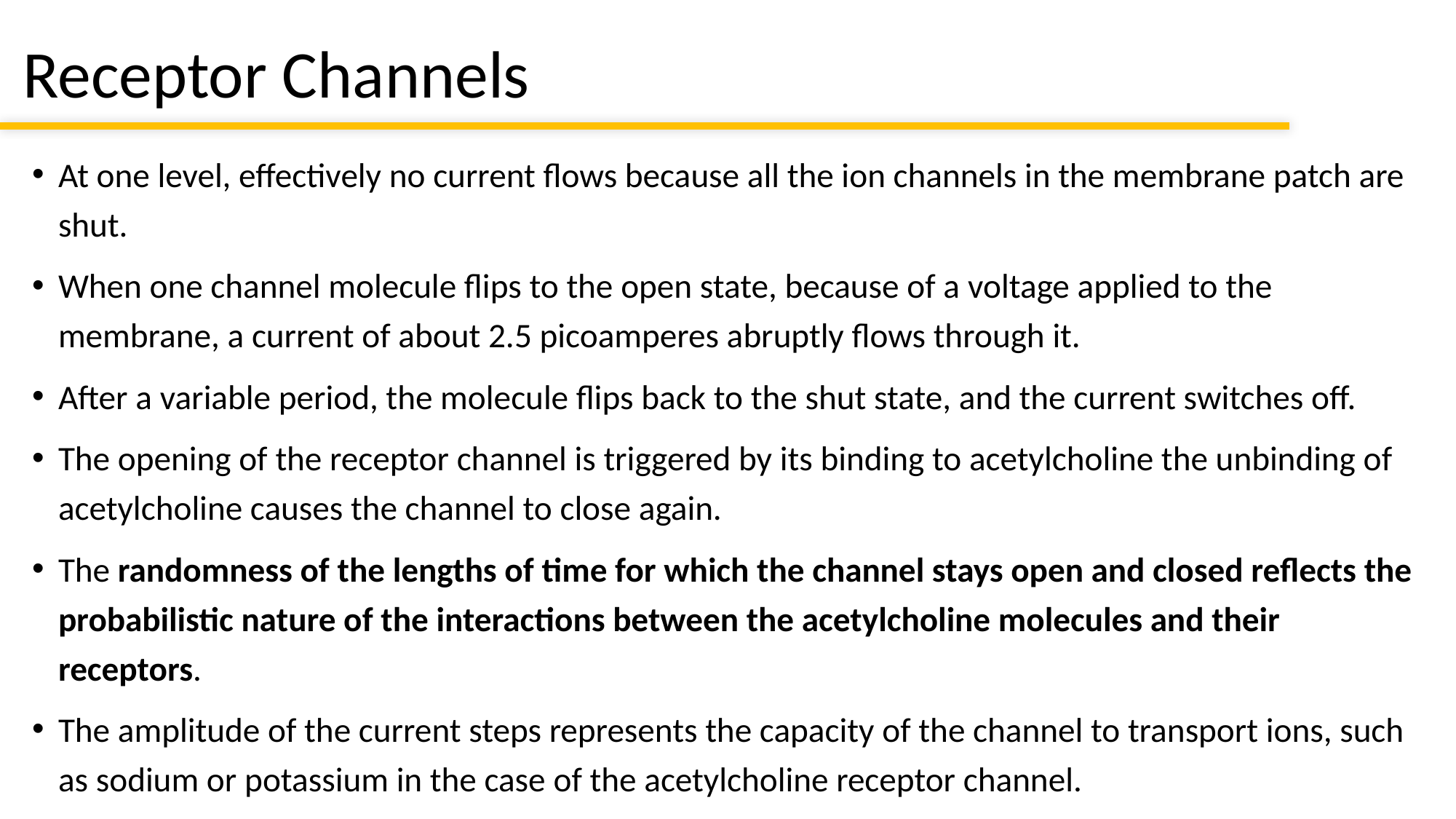

# Receptor Channels
At one level, effectively no current flows because all the ion channels in the membrane patch are shut.
When one channel molecule flips to the open state, because of a voltage applied to the membrane, a current of about 2.5 picoamperes abruptly flows through it.
After a variable period, the molecule flips back to the shut state, and the current switches off.
The opening of the receptor channel is triggered by its binding to acetylcholine the unbinding of acetylcholine causes the channel to close again.
The randomness of the lengths of time for which the channel stays open and closed reflects the probabilistic nature of the interactions between the acetylcholine molecules and their receptors.
The amplitude of the current steps represents the capacity of the channel to transport ions, such as sodium or potassium in the case of the acetylcholine receptor channel.